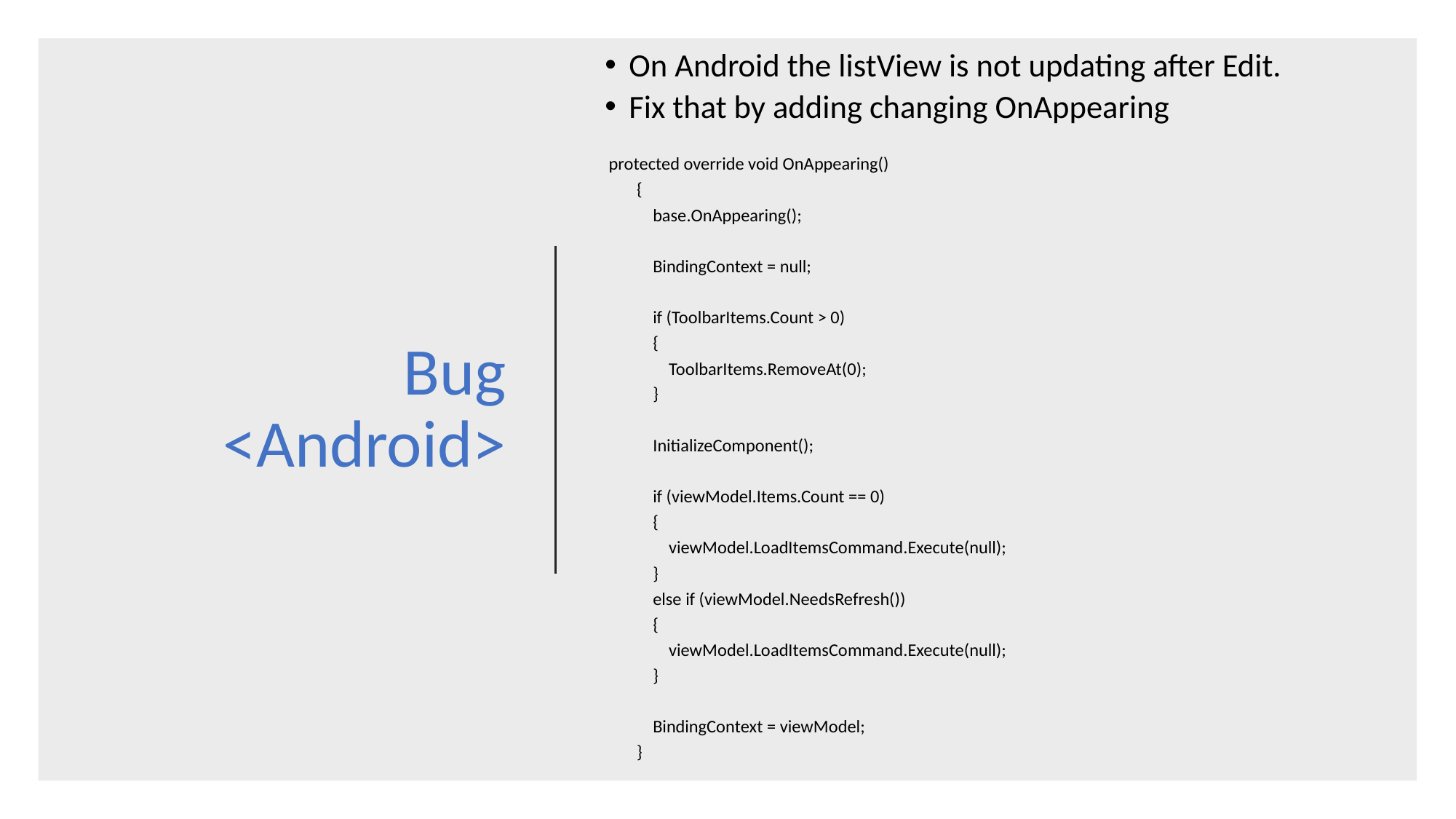

On Android the listView is not updating after Edit.
Fix that by adding changing OnAppearing

 protected override void OnAppearing()
        {
            base.OnAppearing();

            BindingContext = null;

            if (ToolbarItems.Count > 0)
            {
                ToolbarItems.RemoveAt(0);
            }

            InitializeComponent();

            if (viewModel.Items.Count == 0)
            {
                viewModel.LoadItemsCommand.Execute(null);
            }
            else if (viewModel.NeedsRefresh())
            {
                viewModel.LoadItemsCommand.Execute(null);
            }

            BindingContext = viewModel;
        }
# Bug <Android>